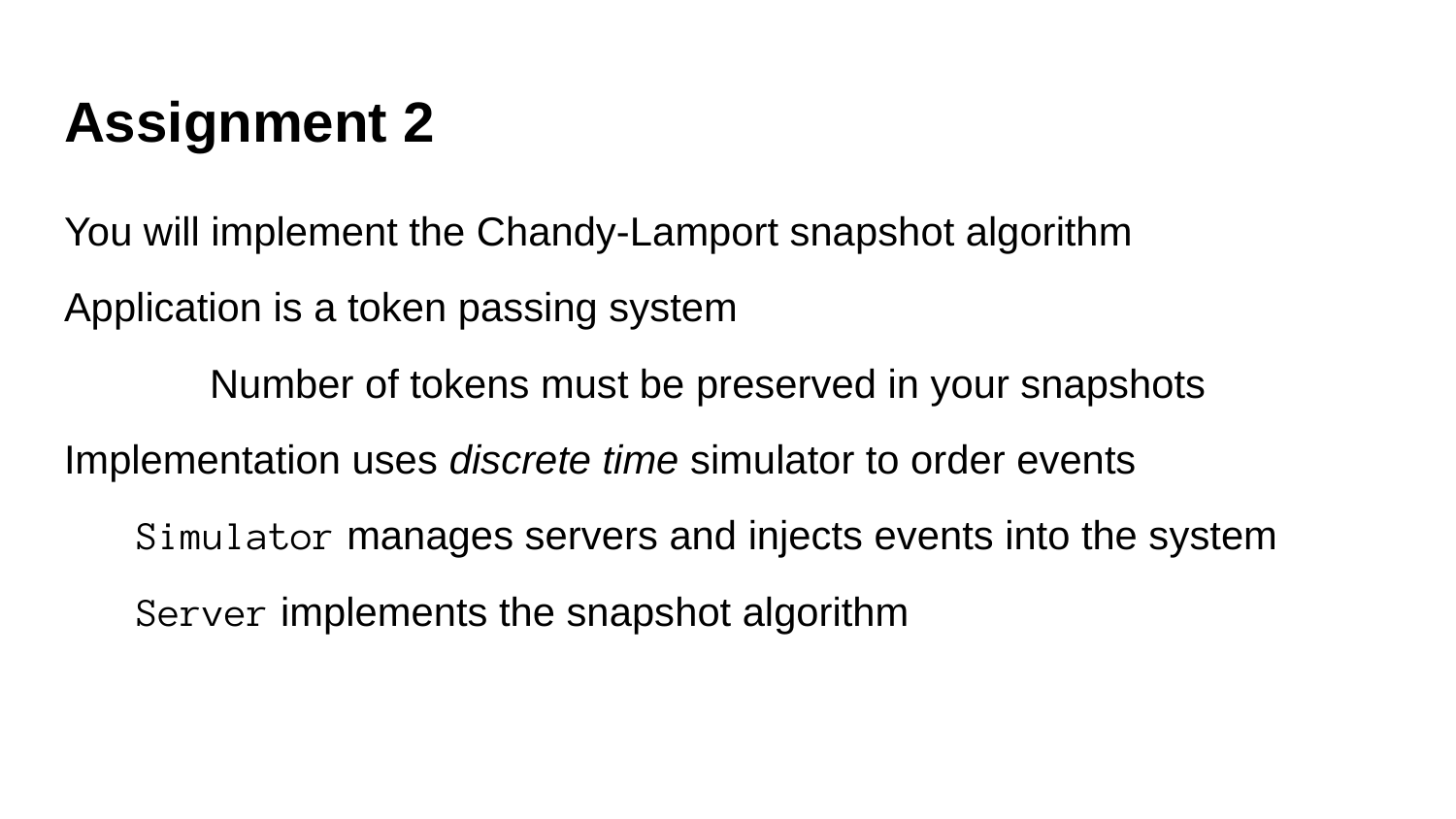

# Assignment 2
You will implement the Chandy-Lamport snapshot algorithm
Application is a token passing system
	Number of tokens must be preserved in your snapshots
Implementation uses discrete time simulator to order events
Simulator manages servers and injects events into the system
Server implements the snapshot algorithm